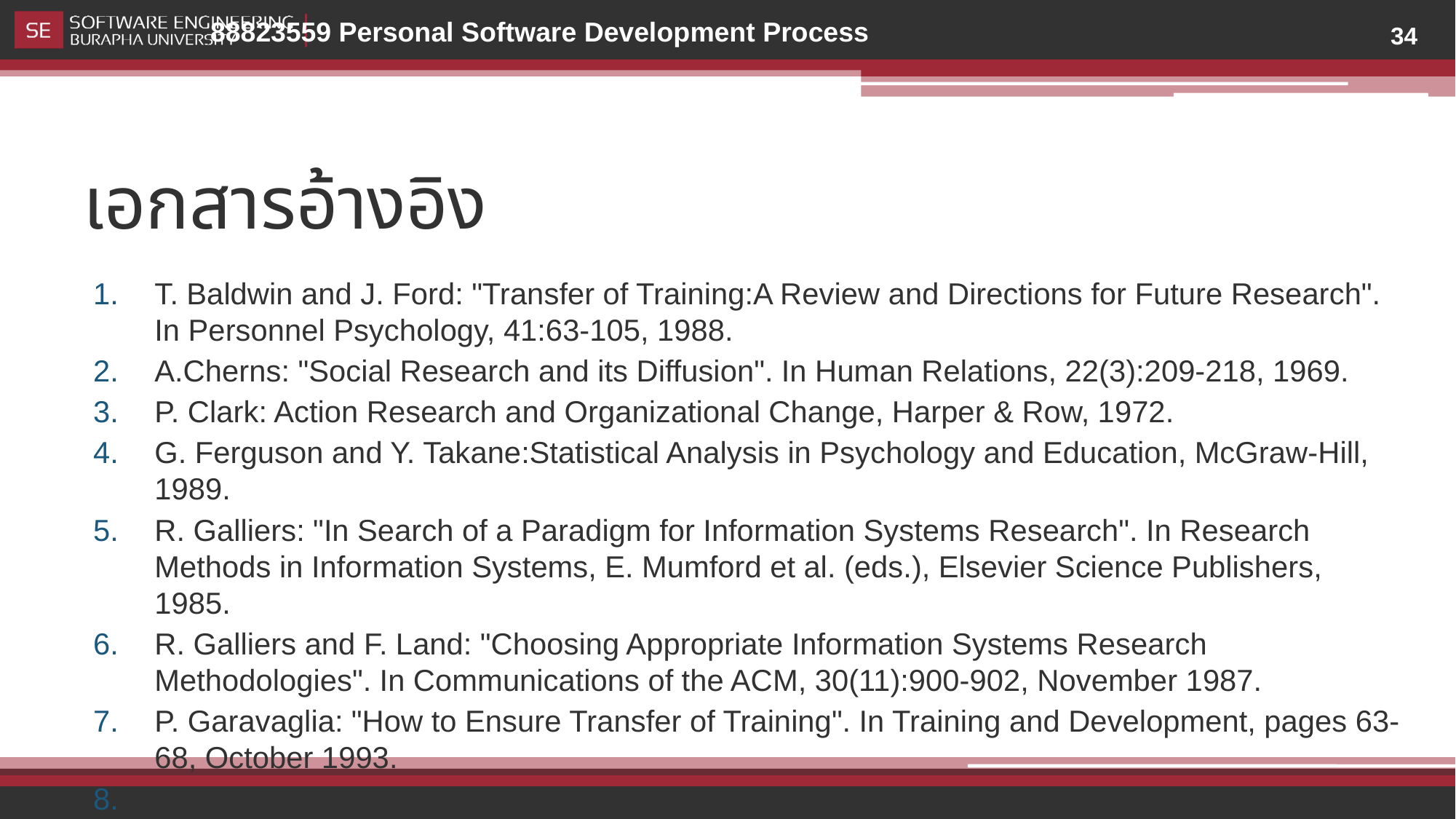

34
# เอกสารอ้างอิง
T. Baldwin and J. Ford: "Transfer of Training:A Review and Directions for Future Research". In Personnel Psychology, 41:63-105, 1988.
A.Cherns: "Social Research and its Diffusion". In Human Relations, 22(3):209-218, 1969.
P. Clark: Action Research and Organizational Change, Harper & Row, 1972.
G. Ferguson and Y. Takane:Statistical Analysis in Psychology and Education, McGraw-Hill, 1989.
R. Galliers: "In Search of a Paradigm for Information Systems Research". In Research Methods in Information Systems, E. Mumford et al. (eds.), Elsevier Science Publishers, 1985.
R. Galliers and F. Land: "Choosing Appropriate Information Systems Research Methodologies". In Communications of the ACM, 30(11):900-902, November 1987.
P. Garavaglia: "How to Ensure Transfer of Training". In Training and Development, pages 63- 68, October 1993.
D. Georgenson: "The Problem of Transfer Calls for Partnership". In Training and Development Journal, pages 75-78, October 1982.
J. Gibbons: Nonparametric Statistics, Sage Publications, 1993.